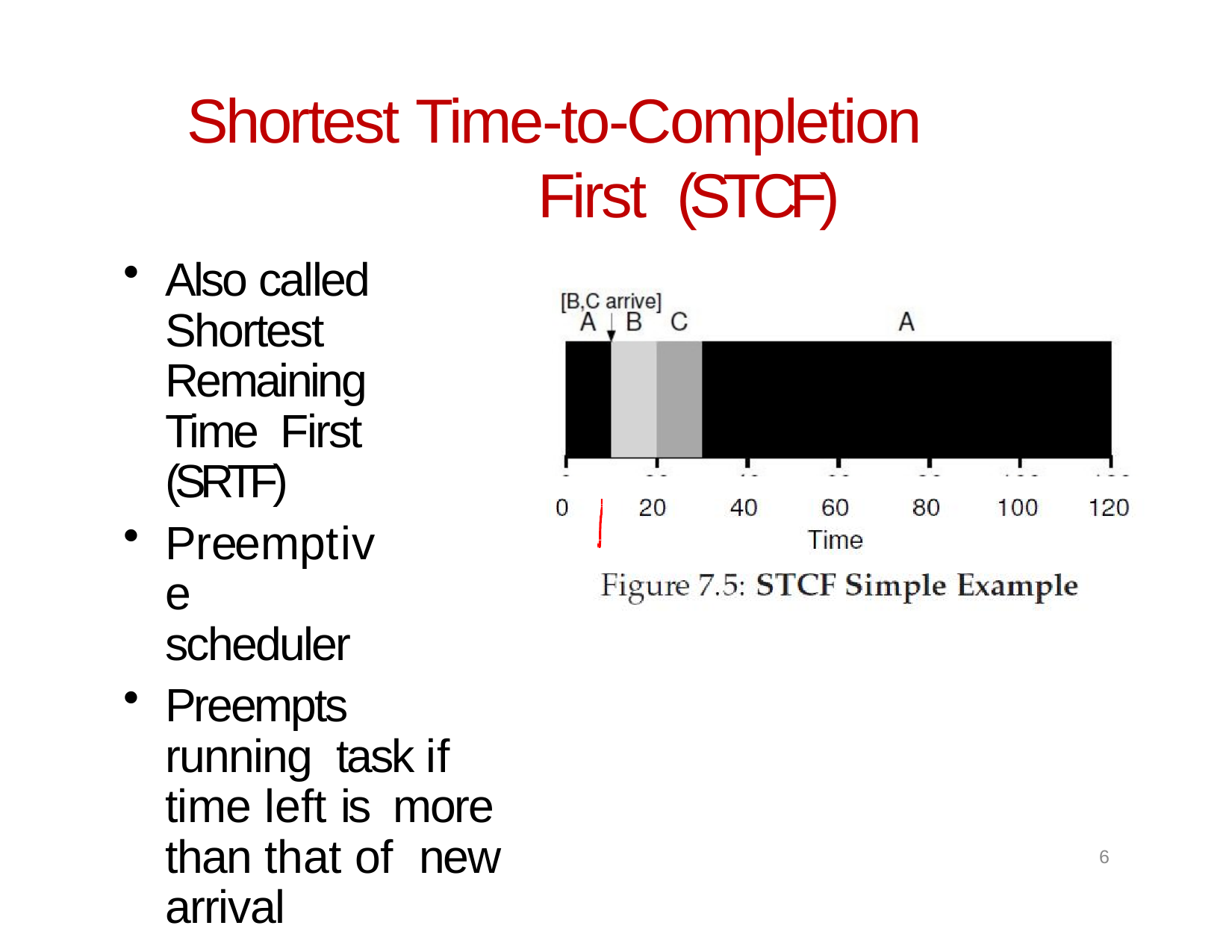

# Shortest Time-to-Completion First  (STCF)
Also called  Shortest  Remaining Time  First (SRTF)
Preemptive  scheduler
Preempts running  task if time left is  more than that of  new arrival

6